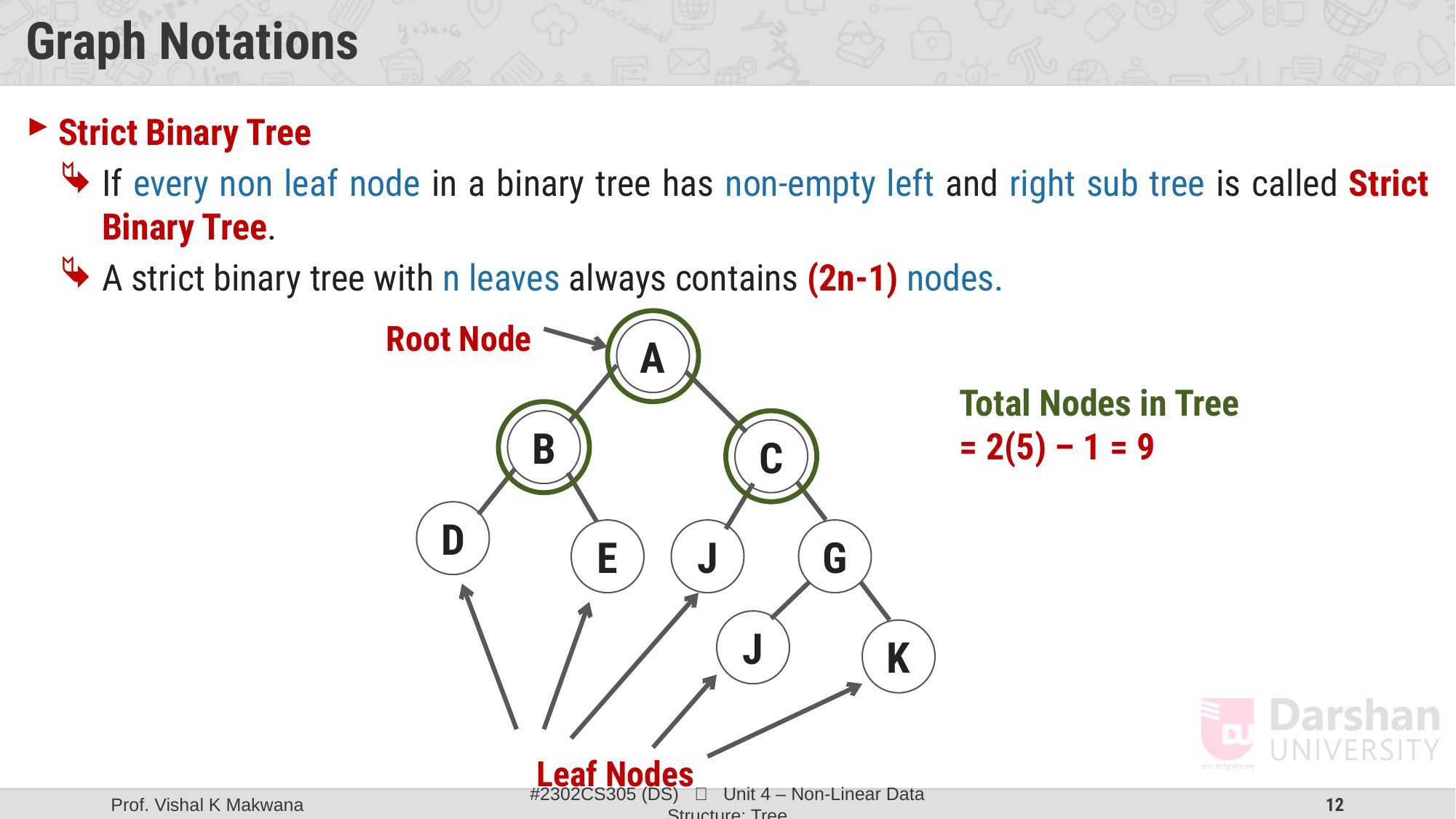

# Graph Notations
Strict Binary Tree
If every non leaf node in a binary tree has non-empty left and right sub tree is called Strict Binary Tree.
A strict binary tree with n leaves always contains (2n-1) nodes.
Root Node

A
Total Nodes in Tree
= 2(5) – 1 = 9

B

C
D
E
J
G
J
K
Leaf Nodes